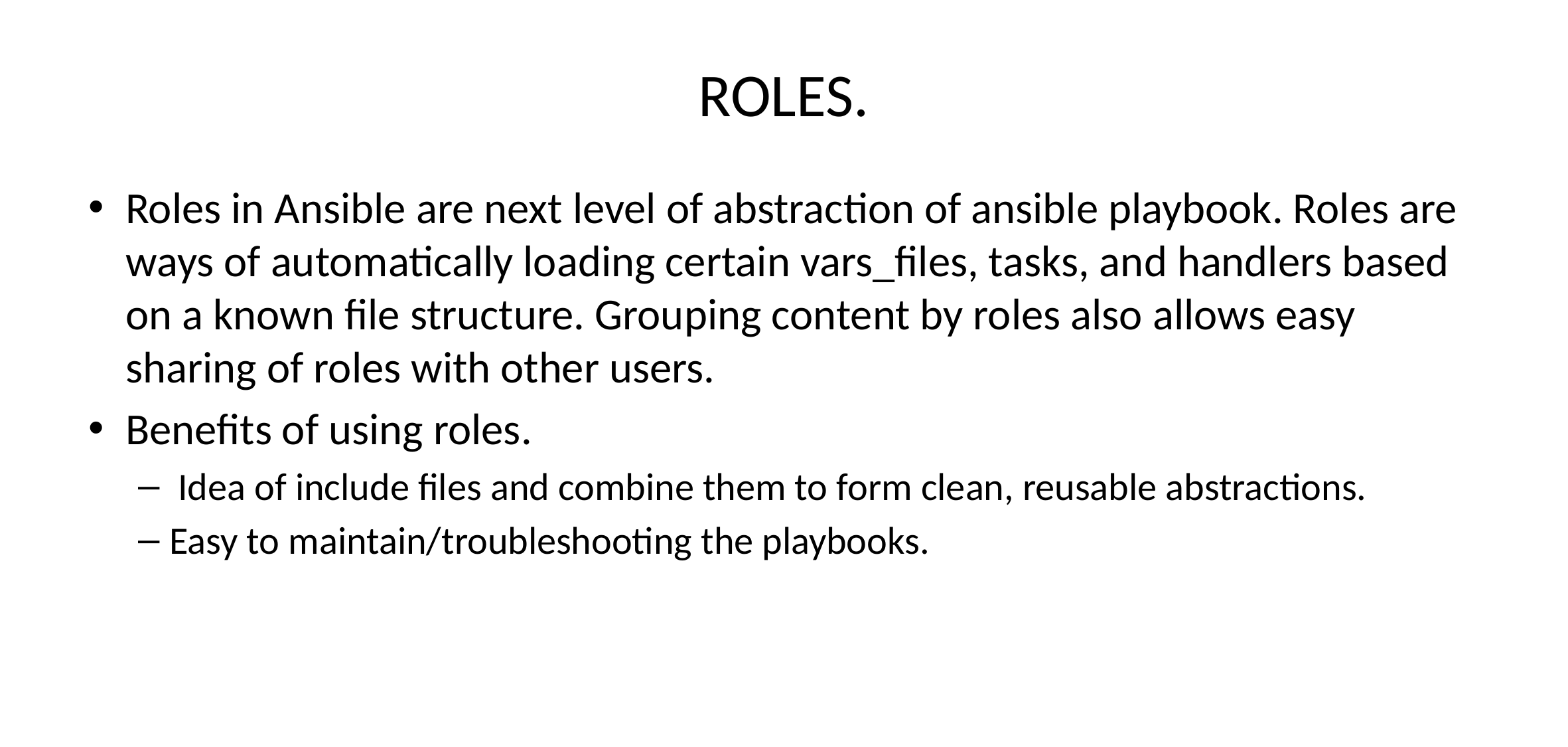

# ROLES.
Roles in Ansible are next level of abstraction of ansible playbook. Roles are ways of automatically loading certain vars_files, tasks, and handlers based on a known file structure. Grouping content by roles also allows easy sharing of roles with other users.
Benefits of using roles.
 Idea of include files and combine them to form clean, reusable abstractions.
Easy to maintain/troubleshooting the playbooks.